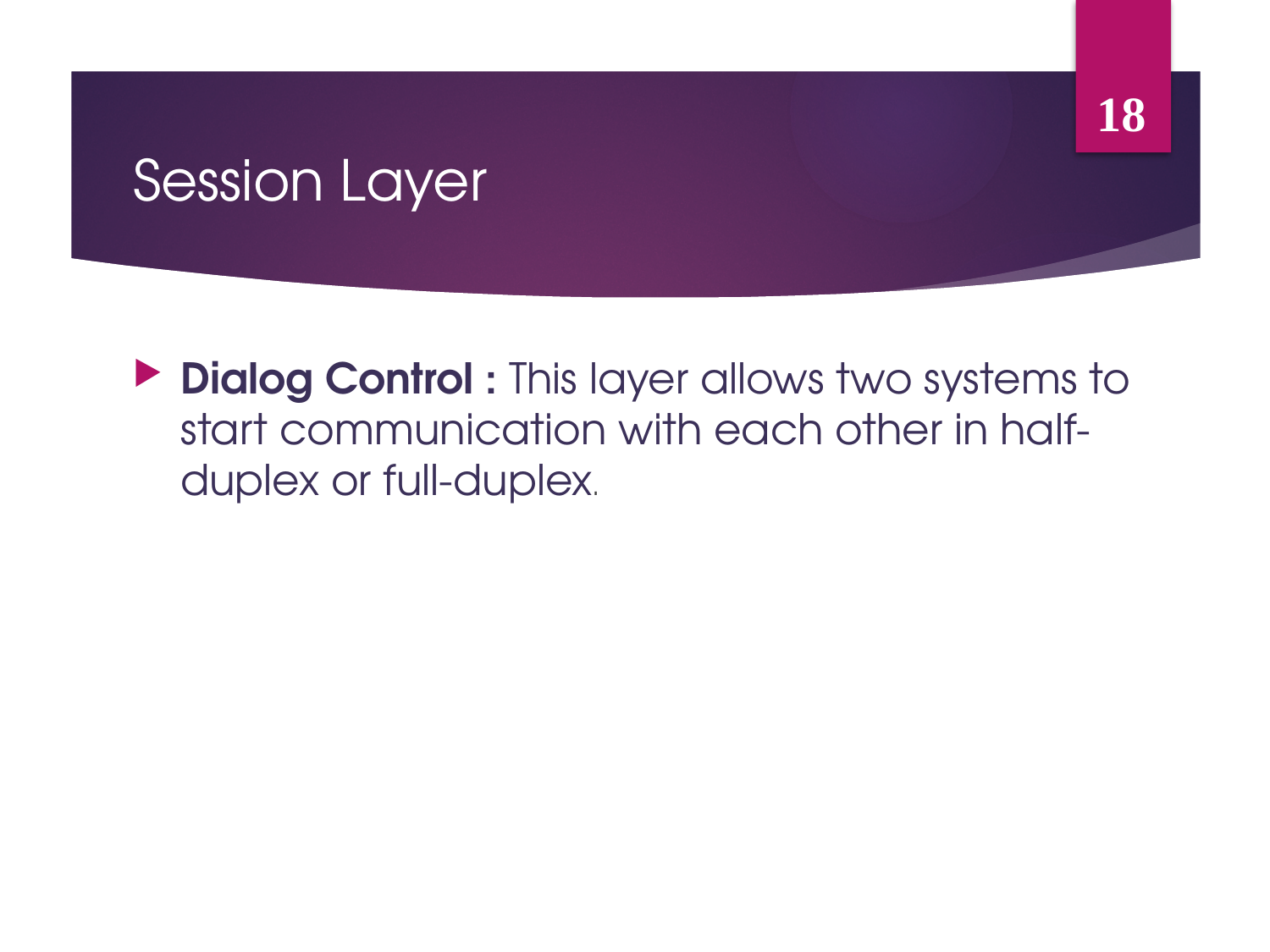

18
# Session Layer
Dialog Control : This layer allows two systems to start communication with each other in half-duplex or full-duplex.